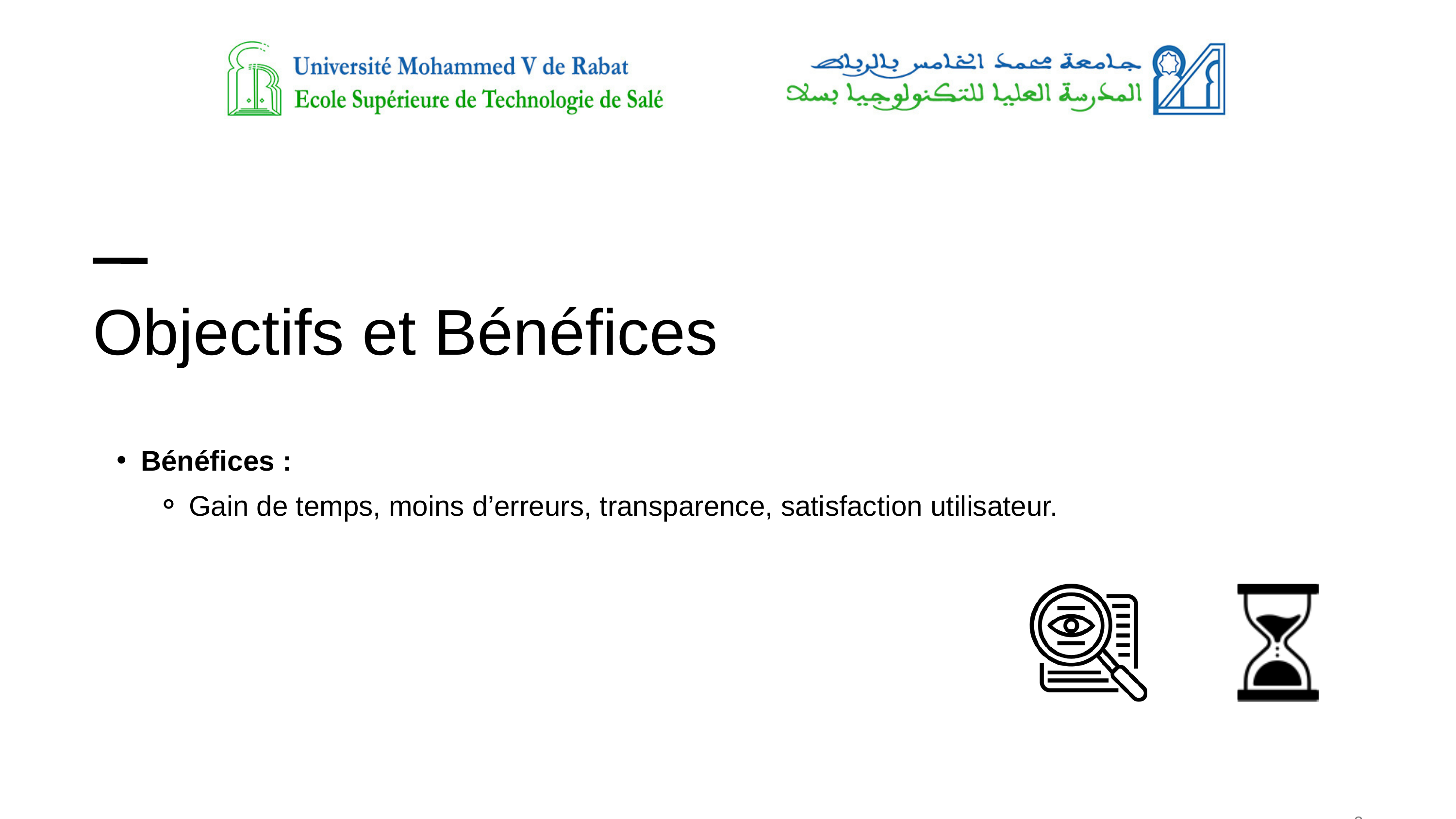

Objectifs et Bénéfices
Bénéfices :
Gain de temps, moins d’erreurs, transparence, satisfaction utilisateur.

3